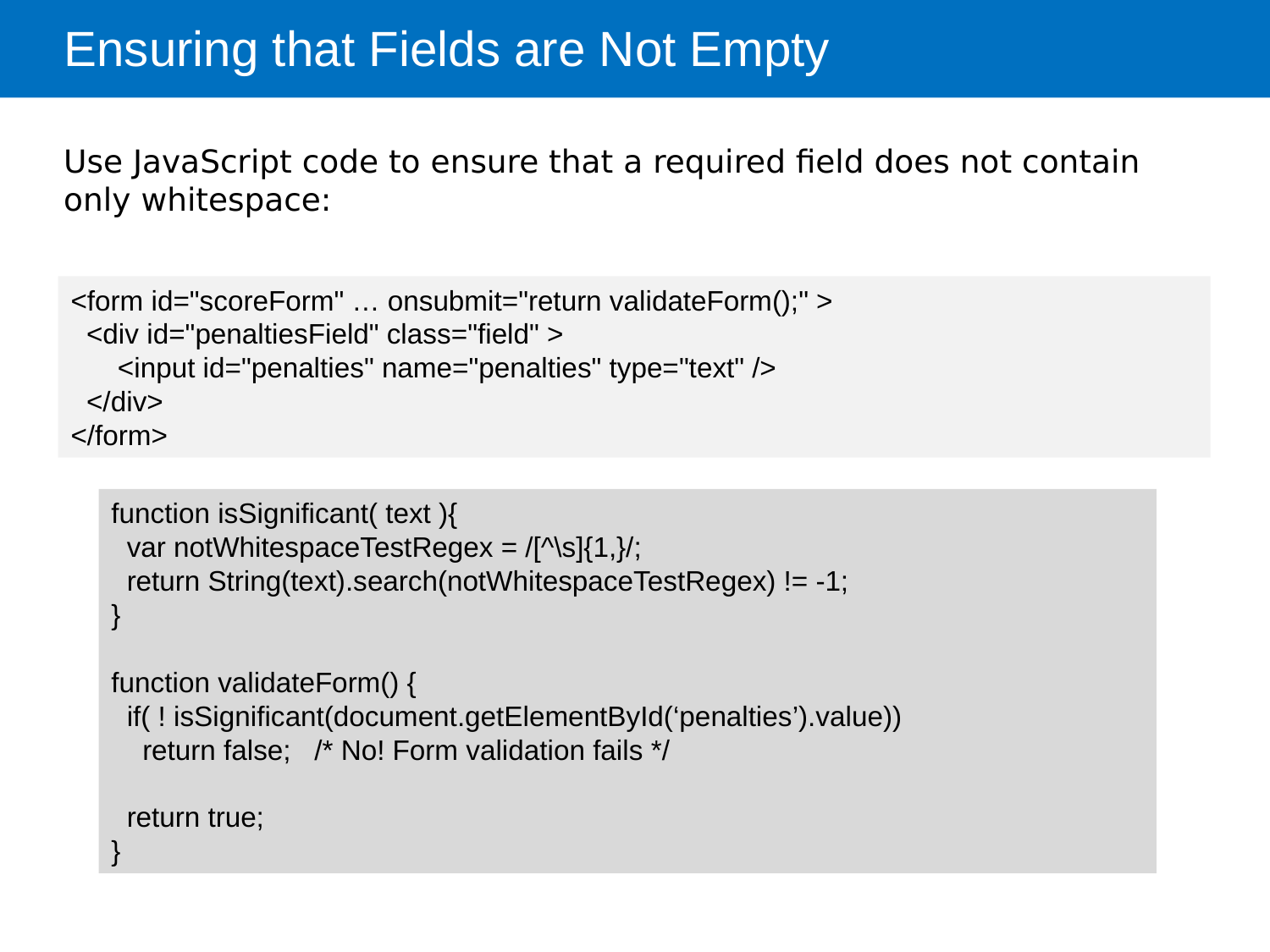

# Ensuring that Fields are Not Empty
Use JavaScript code to ensure that a required field does not contain only whitespace:
<form id="scoreForm" … onsubmit="return validateForm();" >
  <div id="penaltiesField" class="field" >
      <input id="penalties" name="penalties" type="text" />
  </div>
</form>
function isSignificant( text ){
  var notWhitespaceTestRegex = /[^\s]{1,}/;
  return String(text).search(notWhitespaceTestRegex) != -1;
}

function validateForm() {
  if( ! isSignificant(document.getElementById(‘penalties’).value))
    return false;   /* No! Form validation fails */

  return true;
}